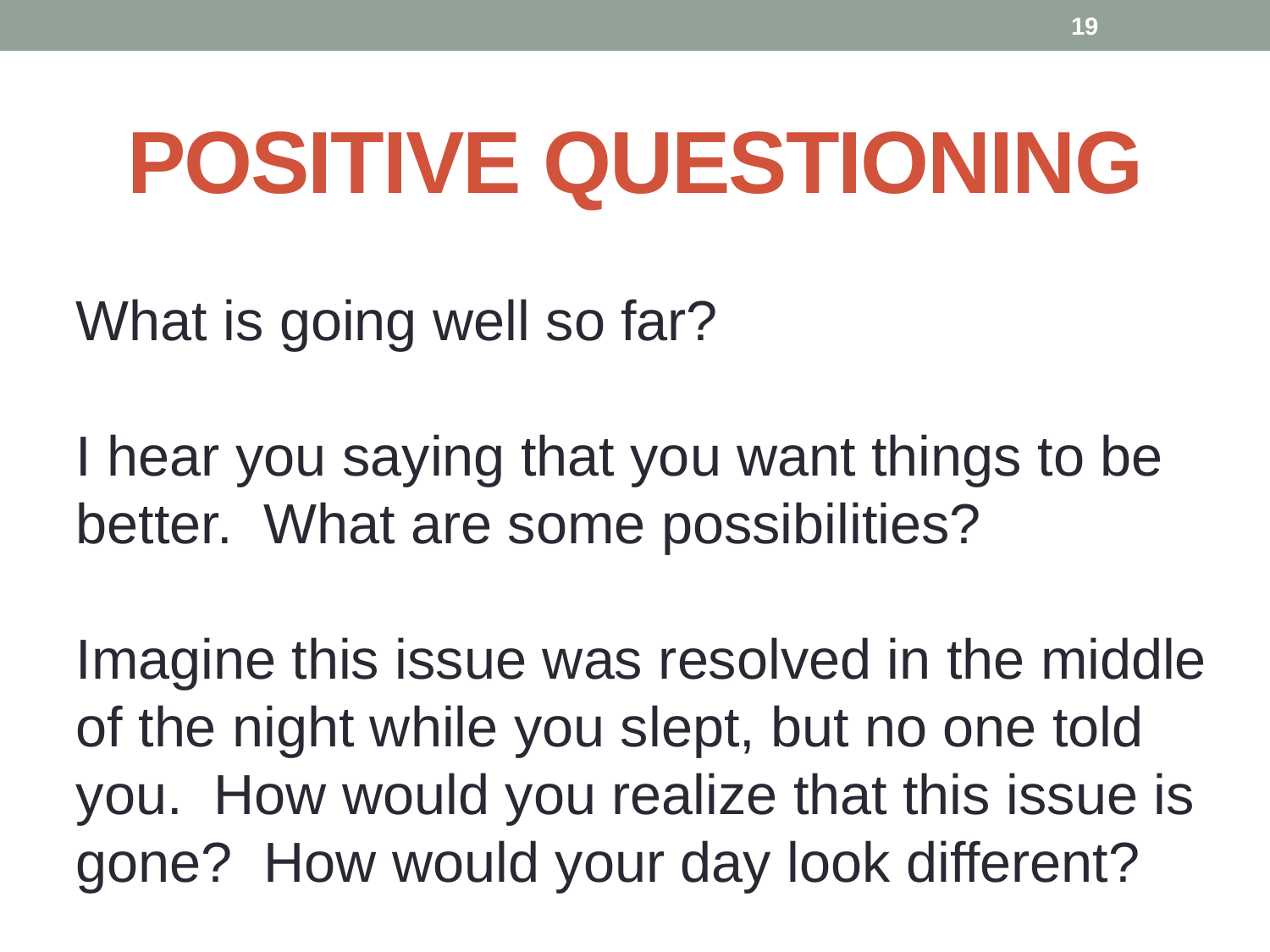

19
# POSITIVE QUESTIONING
What is going well so far?

I hear you saying that you want things to be better.  What are some possibilities?

Imagine this issue was resolved in the middle of the night while you slept, but no one told you.  How would you realize that this issue is gone?  How would your day look different?